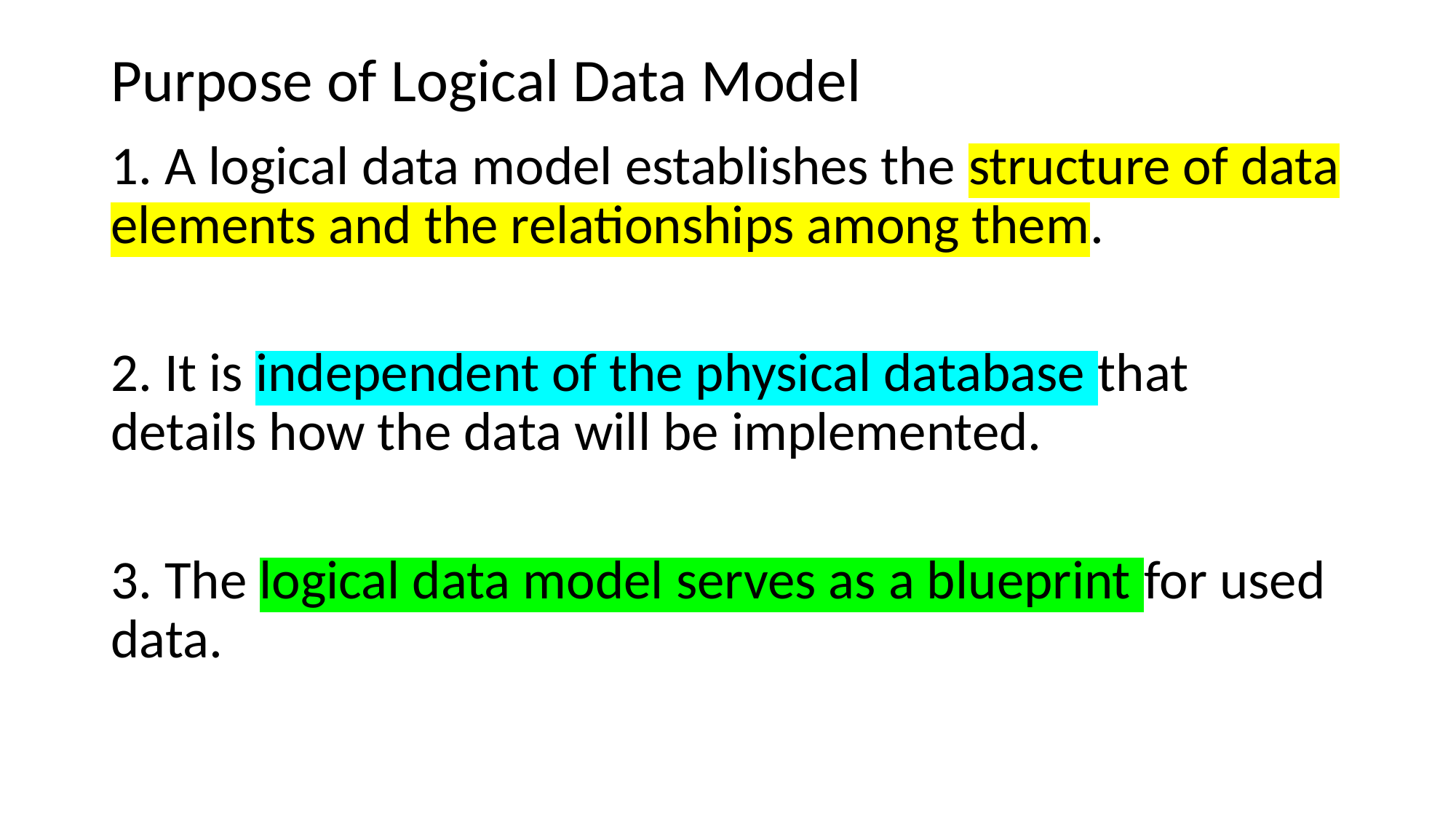

# Purpose of Logical Data Model
1. A logical data model establishes the structure of data elements and the relationships among them.

2. It is independent of the physical database that details how the data will be implemented.

3. The logical data model serves as a blueprint for used data.